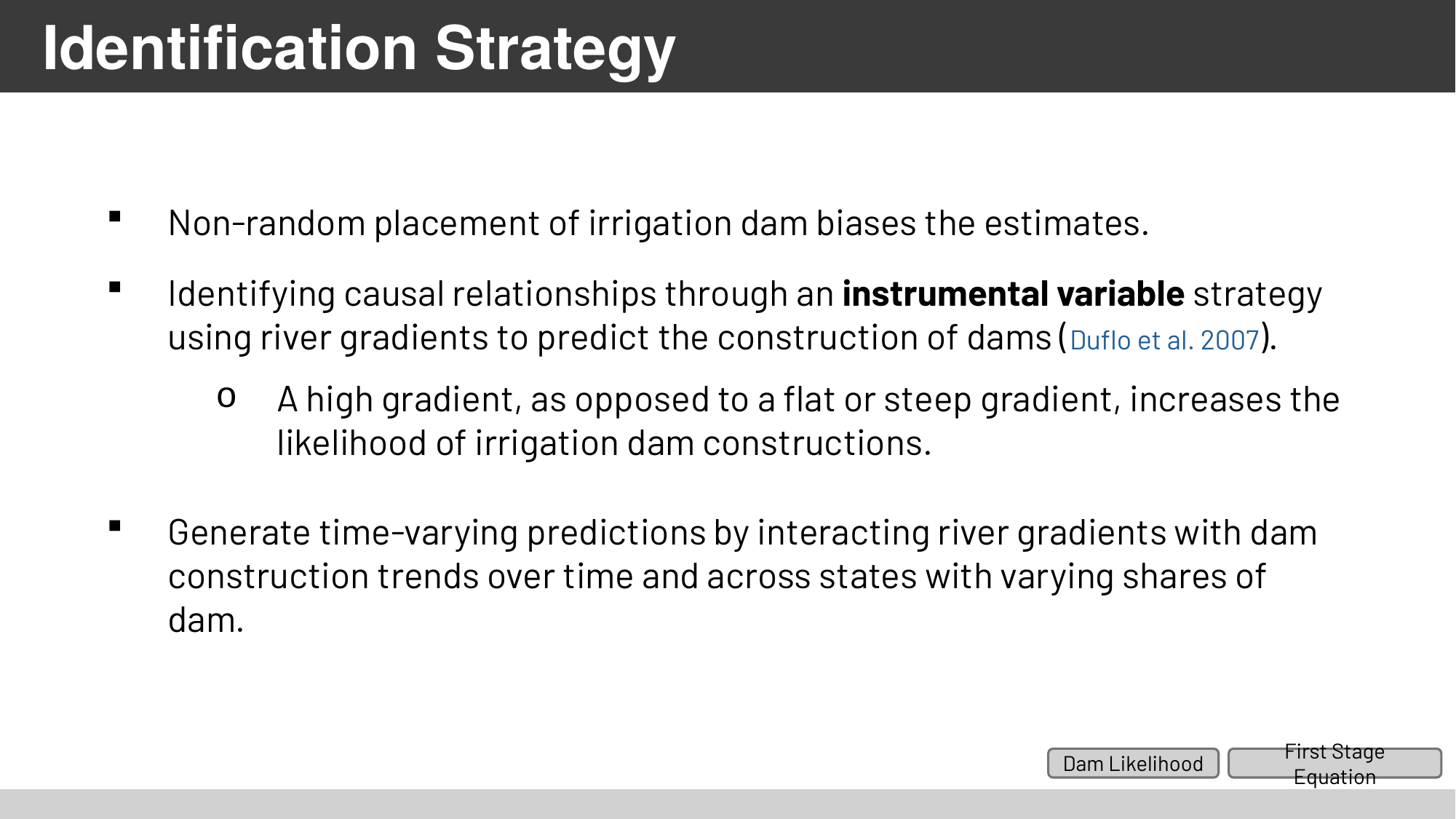

Identification Strategy
Non-random placement of irrigation dam biases the estimates.
Identifying causal relationships through an instrumental variable strategy using river gradients to predict the construction of dams (Duflo et al. 2007).
A high gradient, as opposed to a flat or steep gradient, increases the likelihood of irrigation dam constructions.
Generate time-varying predictions by interacting river gradients with dam construction trends over time and across states with varying shares of dam.
Dam Likelihood
First Stage Equation